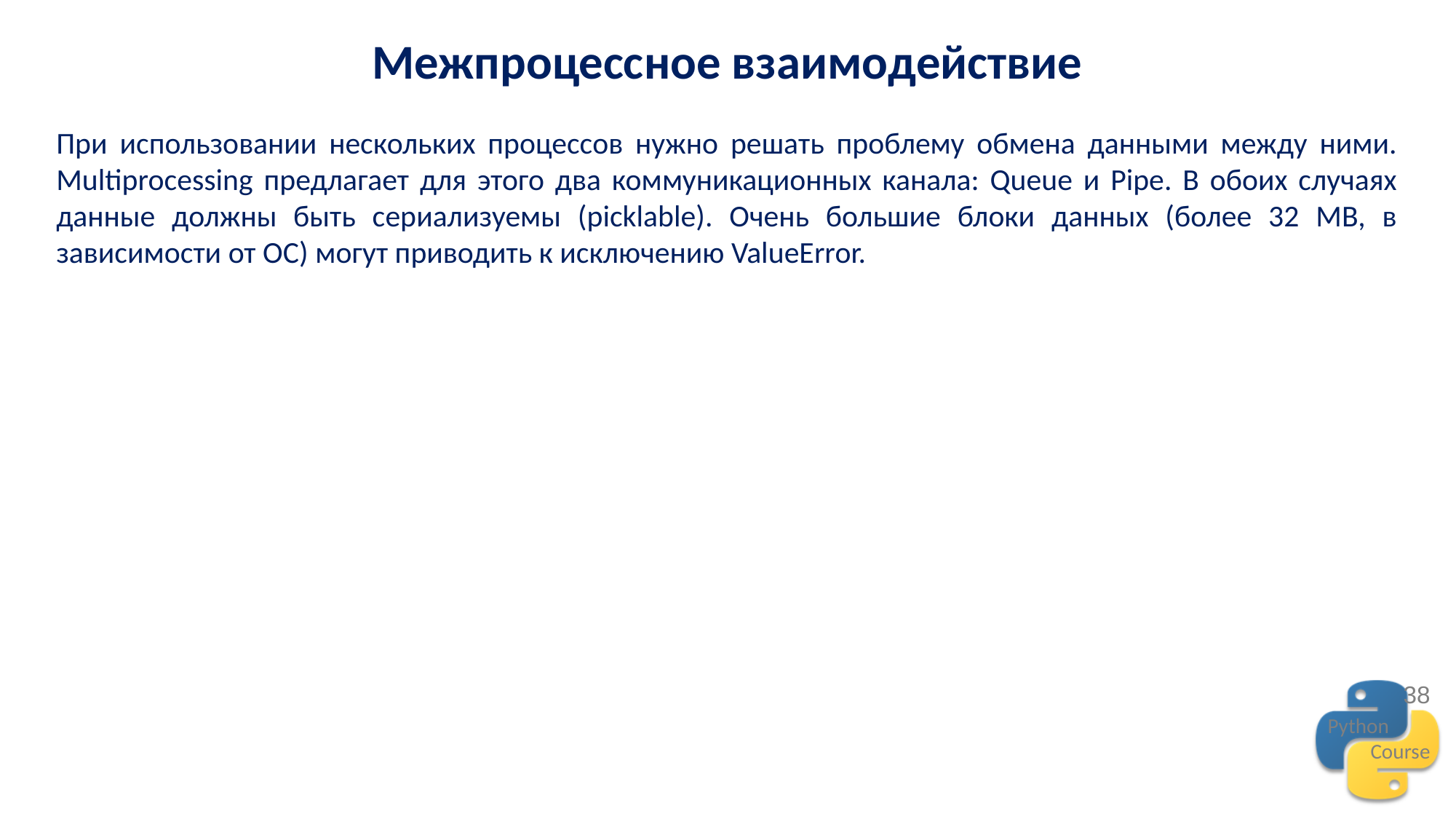

# Межпроцессное взаимодействие
При использовании нескольких процессов нужно решать проблему обмена данными между ними. Multiprocessing предлагает для этого два коммуникационных канала: Queue и Pipe. В обоих случаях данные должны быть сериализуемы (picklable). Очень большие блоки данных (более 32 MB, в зависимости от ОС) могут приводить к исключению ValueError.